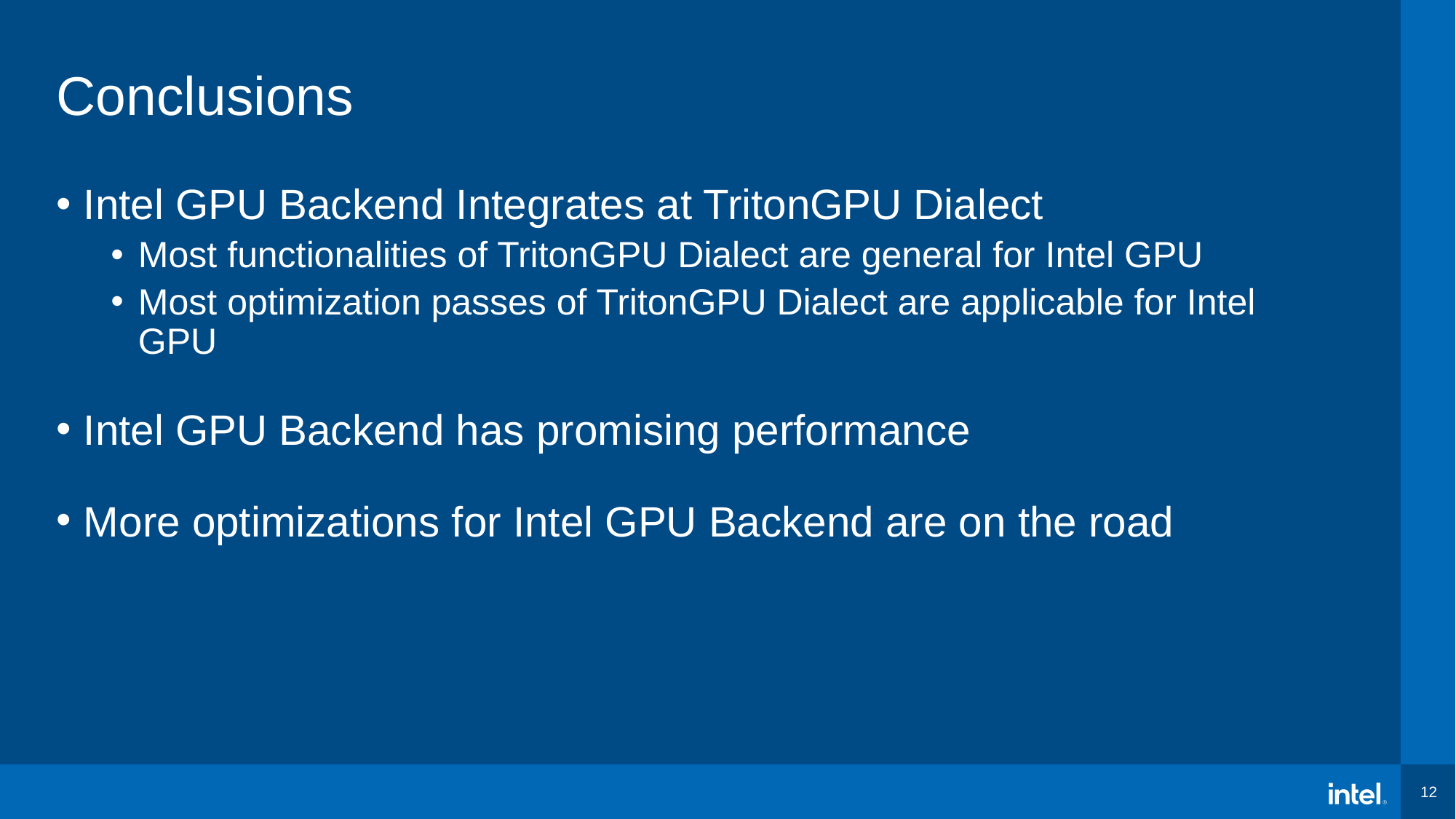

# Conclusions
Intel GPU Backend Integrates at TritonGPU Dialect
Most functionalities of TritonGPU Dialect are general for Intel GPU
Most optimization passes of TritonGPU Dialect are applicable for Intel GPU
Intel GPU Backend has promising performance
More optimizations for Intel GPU Backend are on the road